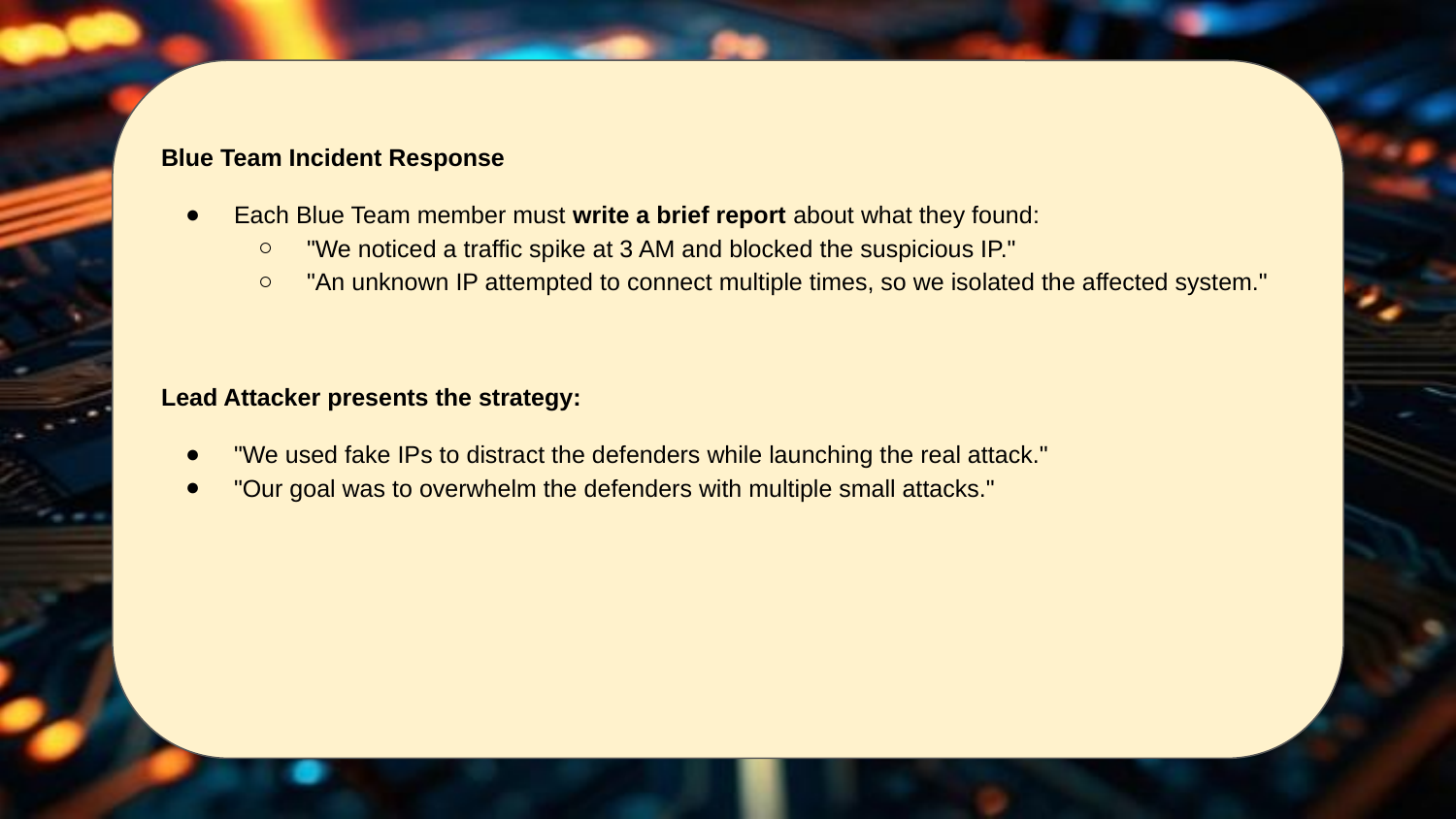

Blue Team Incident Response
Each Blue Team member must write a brief report about what they found:
"We noticed a traffic spike at 3 AM and blocked the suspicious IP."
"An unknown IP attempted to connect multiple times, so we isolated the affected system."

Lead Attacker presents the strategy:
"We used fake IPs to distract the defenders while launching the real attack."
"Our goal was to overwhelm the defenders with multiple small attacks."